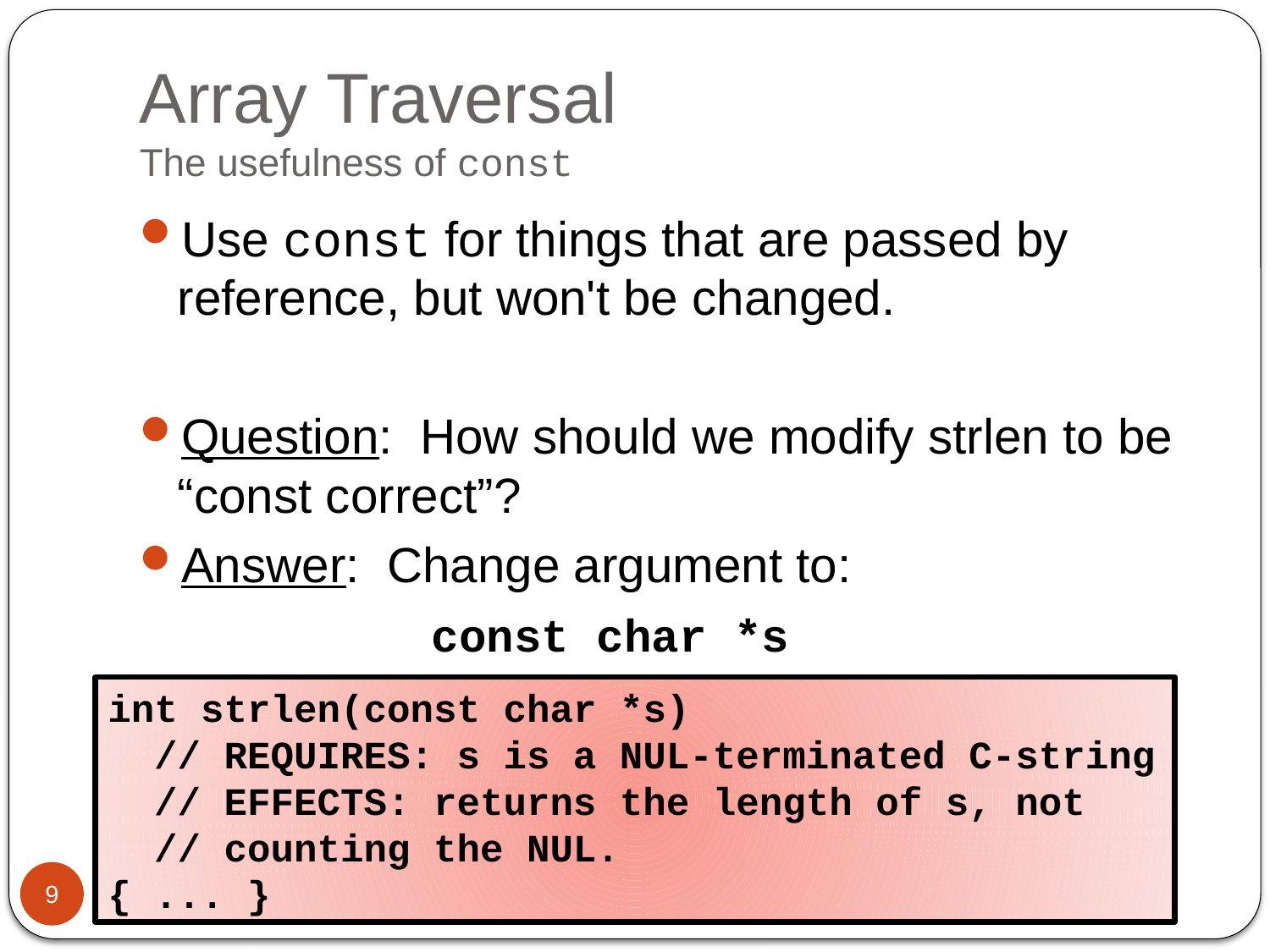

# Array Traversal The usefulness of const
Use const for things that are passed by reference, but won't be changed.

Question:  How should we modify strlen to be “const correct”?
Answer:  Change argument to:
			const char *s
int strlen(const char *s)
  // REQUIRES: s is a NUL-terminated C-string
  // EFFECTS: returns the length of s, not
  // counting the NUL.
{ ... }
9